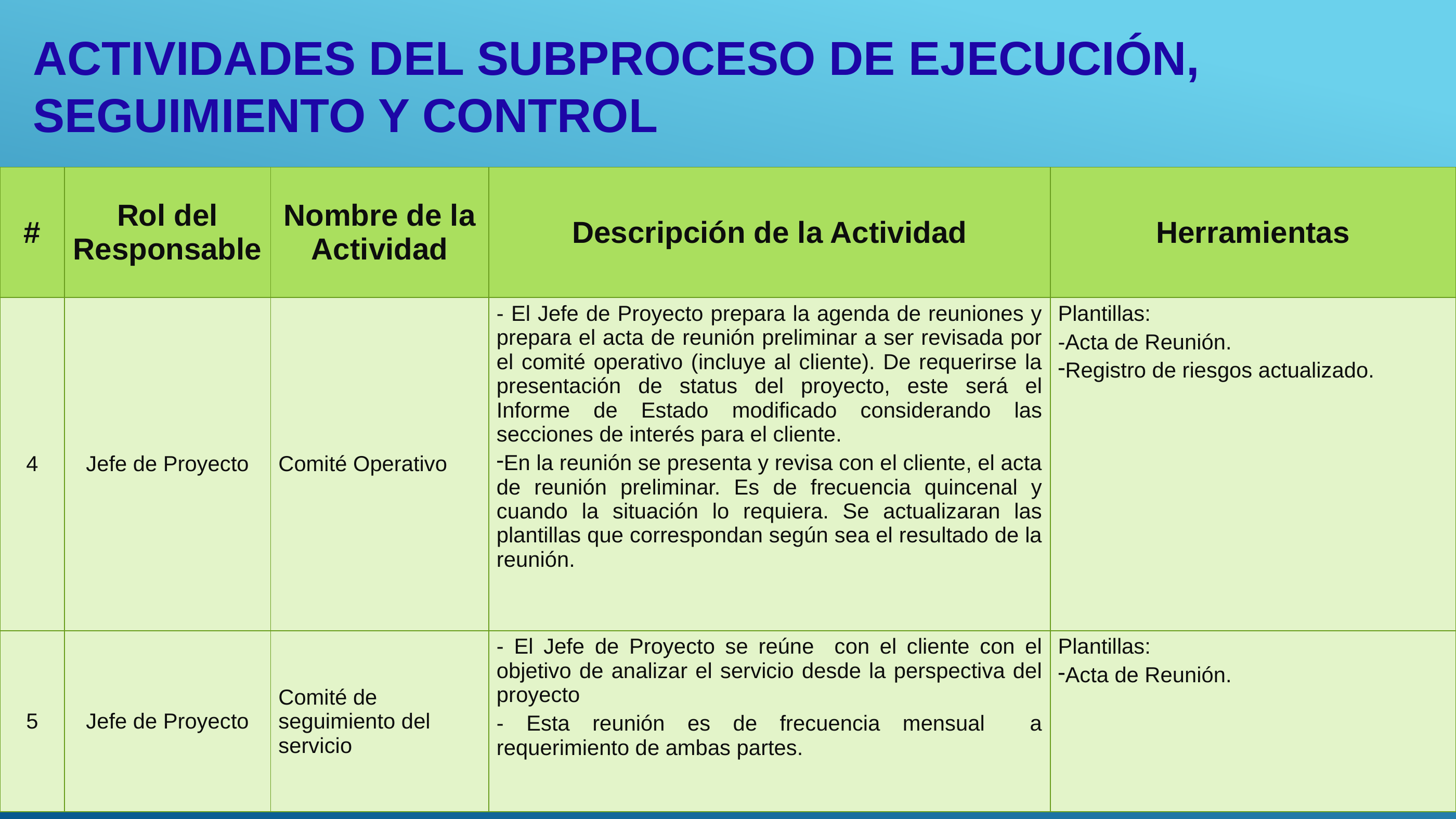

ACTIVIDADES DEL SUBPROCESO DE EJECUCIÓN, SEGUIMIENTO Y CONTROL
| # | Rol del Responsable | Nombre de la Actividad | Descripción de la Actividad | Herramientas |
| --- | --- | --- | --- | --- |
| 4 | Jefe de Proyecto | Comité Operativo | - El Jefe de Proyecto prepara la agenda de reuniones y prepara el acta de reunión preliminar a ser revisada por el comité operativo (incluye al cliente). De requerirse la presentación de status del proyecto, este será el Informe de Estado modificado considerando las secciones de interés para el cliente. En la reunión se presenta y revisa con el cliente, el acta de reunión preliminar. Es de frecuencia quincenal y cuando la situación lo requiera. Se actualizaran las plantillas que correspondan según sea el resultado de la reunión. | Plantillas: -Acta de Reunión. Registro de riesgos actualizado. |
| 5 | Jefe de Proyecto | Comité de seguimiento del servicio | - El Jefe de Proyecto se reúne con el cliente con el objetivo de analizar el servicio desde la perspectiva del proyecto - Esta reunión es de frecuencia mensual a requerimiento de ambas partes. | Plantillas: Acta de Reunión. |
17